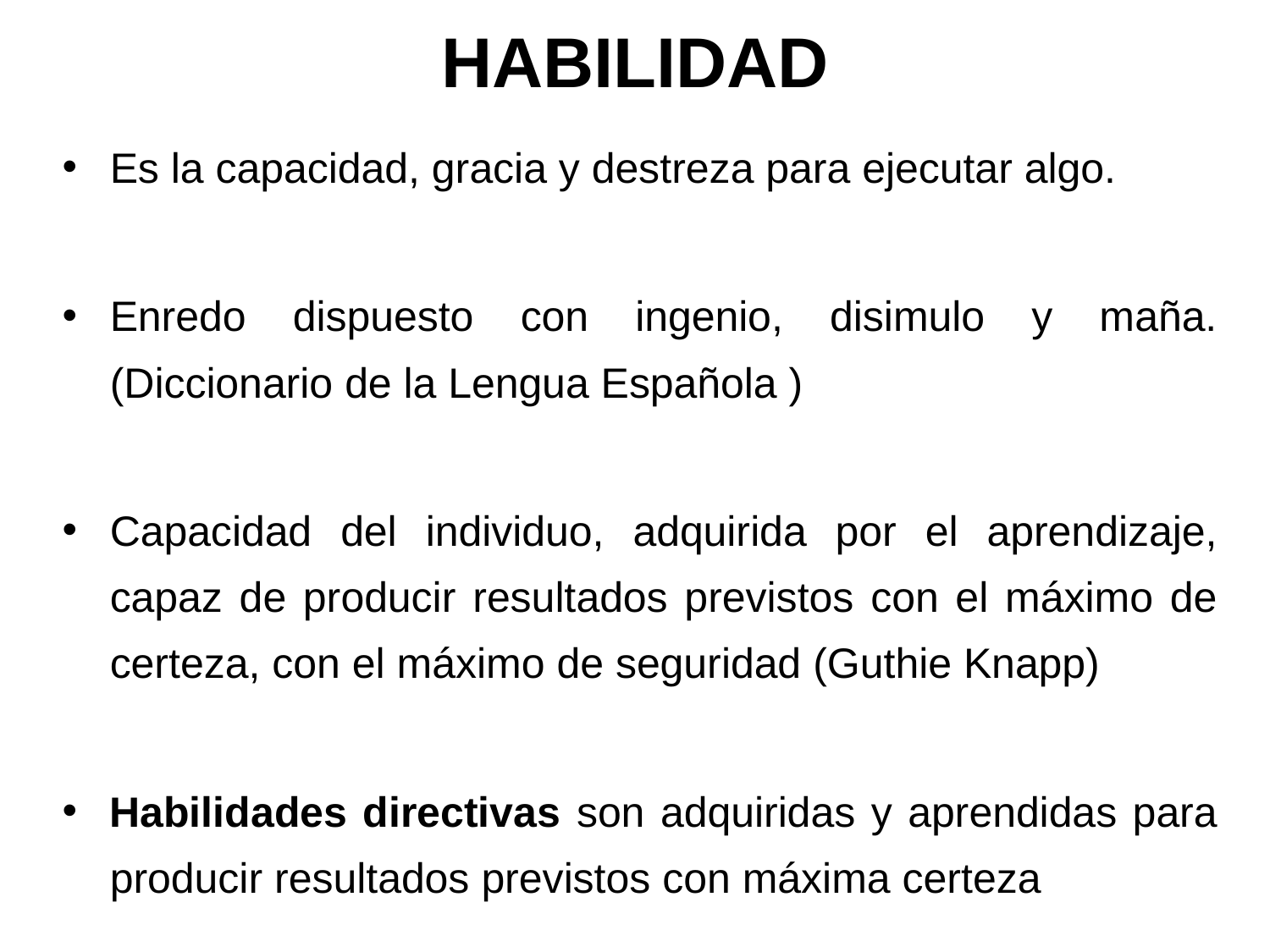

# HABILIDAD
Es la capacidad, gracia y destreza para ejecutar algo.

Enredo dispuesto con ingenio, disimulo y maña. (Diccionario de la Lengua Española )

Capacidad del individuo, adquirida por el aprendizaje, capaz de producir resultados previstos con el máximo de certeza, con el máximo de seguridad (Guthie Knapp)

Habilidades directivas son adquiridas y aprendidas para producir resultados previstos con máxima certeza